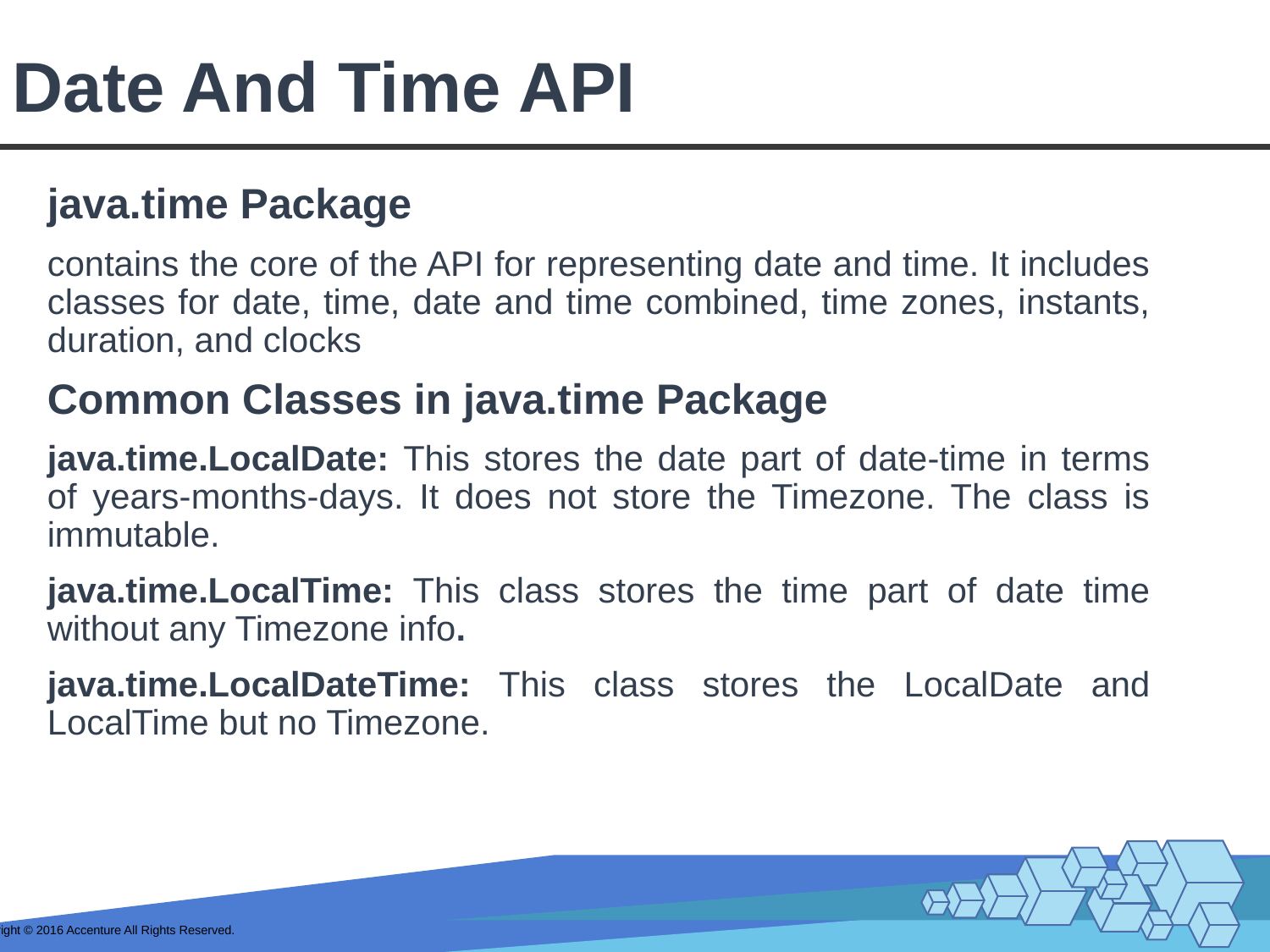

# Date And Time API
java.time Package
contains the core of the API for representing date and time. It includes classes for date, time, date and time combined, time zones, instants, duration, and clocks
Common Classes in java.time Package
java.time.LocalDate: This stores the date part of date-time in terms of years-months-days. It does not store the Timezone. The class is immutable.
java.time.LocalTime: This class stores the time part of date time without any Timezone info.
java.time.LocalDateTime: This class stores the LocalDate and LocalTime but no Timezone.